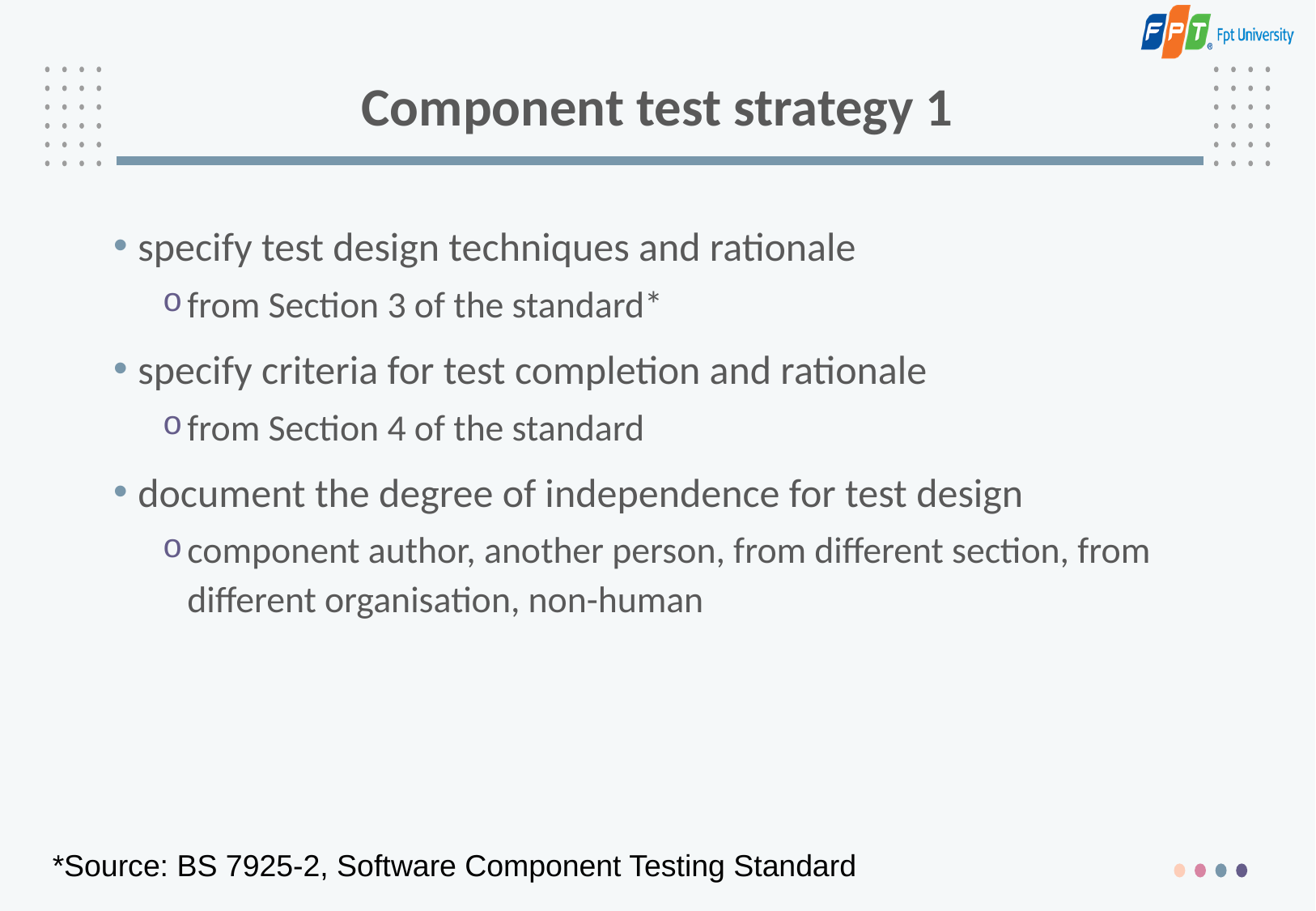

# Component test strategy 1
specify test design techniques and rationale
from Section 3 of the standard*
specify criteria for test completion and rationale
from Section 4 of the standard
document the degree of independence for test design
component author, another person, from different section, from different organisation, non-human

*Source: BS 7925-2, Software Component Testing Standard